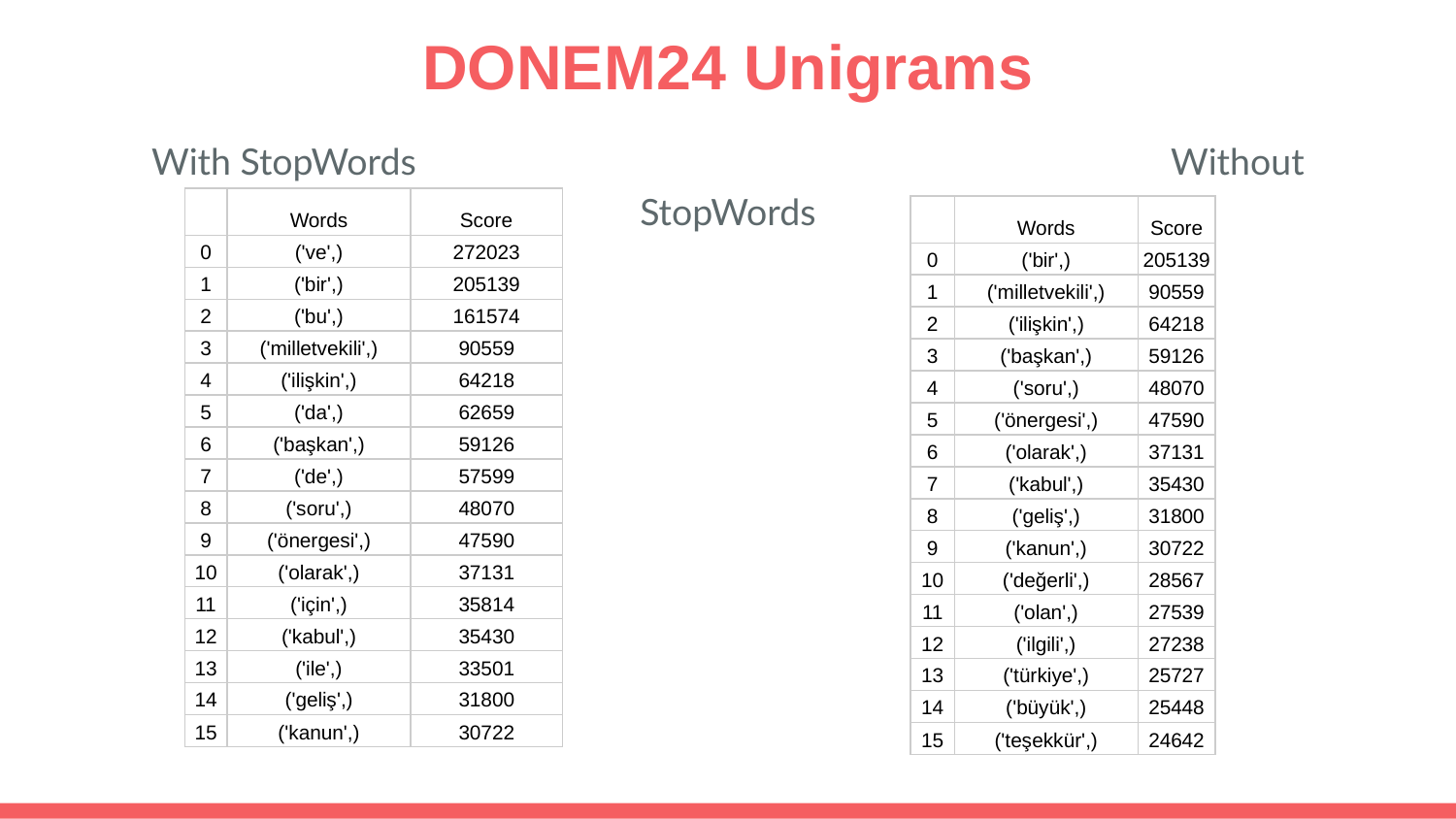

# DONEM24 Unigrams

With StopWords						Without StopWords

|  | Words | Score |
| --- | --- | --- |
| 0 | ('ve',) | 272023 |
| 1 | ('bir',) | 205139 |
| 2 | ('bu',) | 161574 |
| 3 | ('milletvekili',) | 90559 |
| 4 | ('ilişkin',) | 64218 |
| 5 | ('da',) | 62659 |
| 6 | ('başkan',) | 59126 |
| 7 | ('de',) | 57599 |
| 8 | ('soru',) | 48070 |
| 9 | ('önergesi',) | 47590 |
| 10 | ('olarak',) | 37131 |
| 11 | ('için',) | 35814 |
| 12 | ('kabul',) | 35430 |
| 13 | ('ile',) | 33501 |
| 14 | ('geliş',) | 31800 |
| 15 | ('kanun',) | 30722 |
|  | Words | Score |
| --- | --- | --- |
| 0 | ('bir',) | 205139 |
| 1 | ('milletvekili',) | 90559 |
| 2 | ('ilişkin',) | 64218 |
| 3 | ('başkan',) | 59126 |
| 4 | ('soru',) | 48070 |
| 5 | ('önergesi',) | 47590 |
| 6 | ('olarak',) | 37131 |
| 7 | ('kabul',) | 35430 |
| 8 | ('geliş',) | 31800 |
| 9 | ('kanun',) | 30722 |
| 10 | ('değerli',) | 28567 |
| 11 | ('olan',) | 27539 |
| 12 | ('ilgili',) | 27238 |
| 13 | ('türkiye',) | 25727 |
| 14 | ('büyük',) | 25448 |
| 15 | ('teşekkür',) | 24642 |